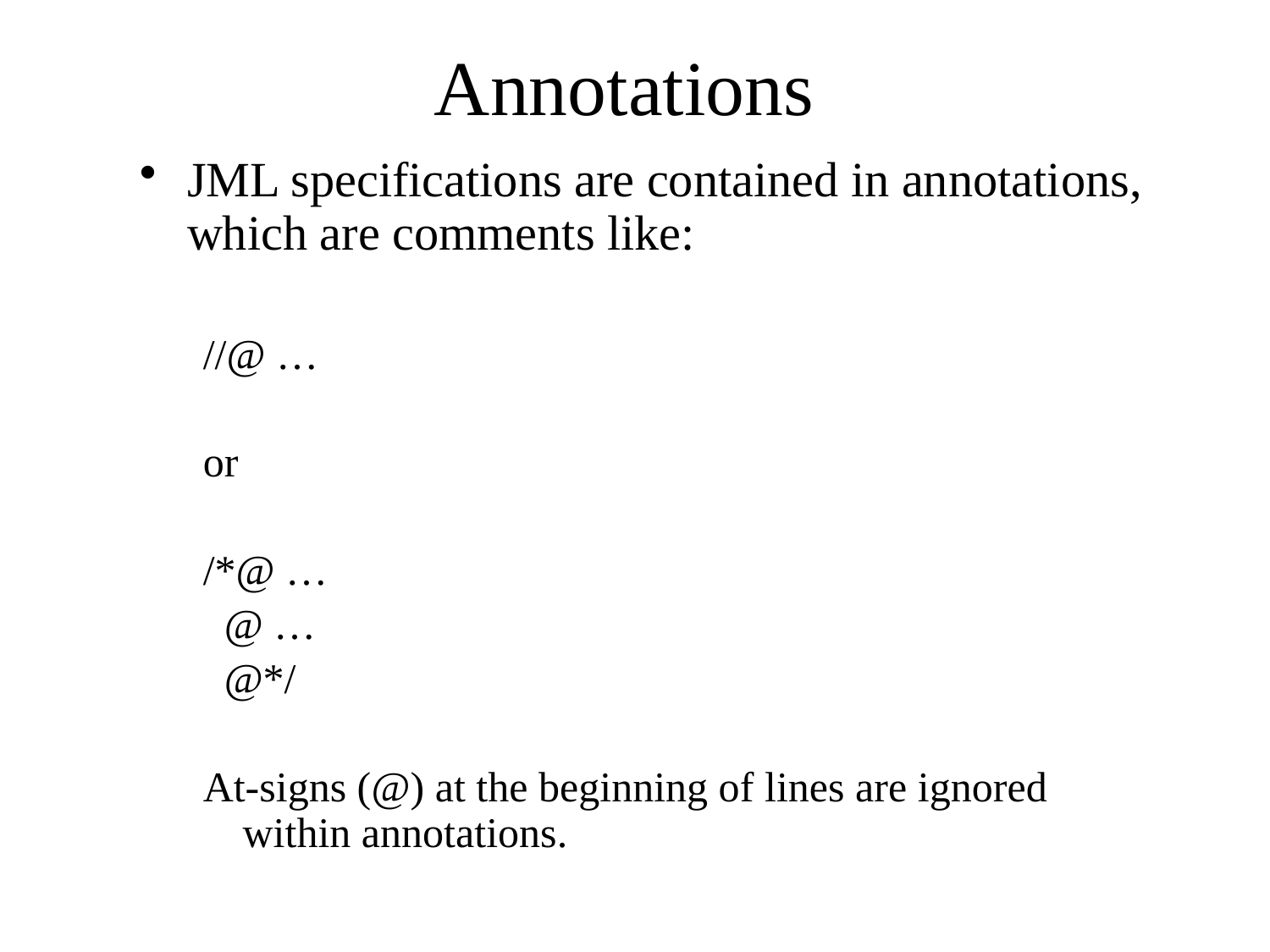

# Annotations
JML specifications are contained in annotations, which are comments like:

//@ …

or

/*@ …
  @ …
  @*/

At-signs (@) at the beginning of lines are ignored within annotations.